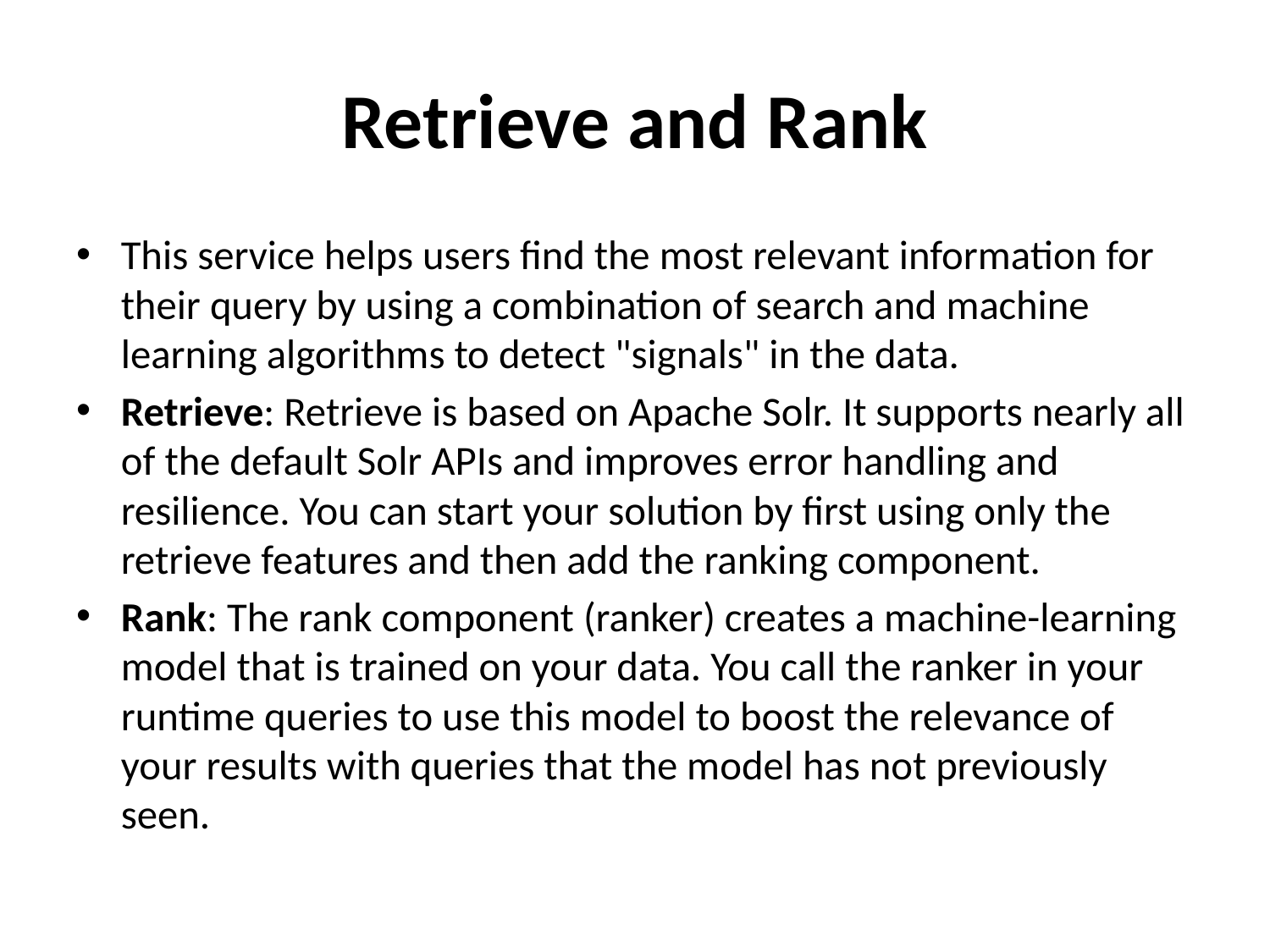

# Retrieve and Rank
This service helps users find the most relevant information for their query by using a combination of search and machine learning algorithms to detect "signals" in the data.
Retrieve: Retrieve is based on Apache Solr. It supports nearly all of the default Solr APIs and improves error handling and resilience. You can start your solution by first using only the retrieve features and then add the ranking component.
Rank: The rank component (ranker) creates a machine-learning model that is trained on your data. You call the ranker in your runtime queries to use this model to boost the relevance of your results with queries that the model has not previously seen.